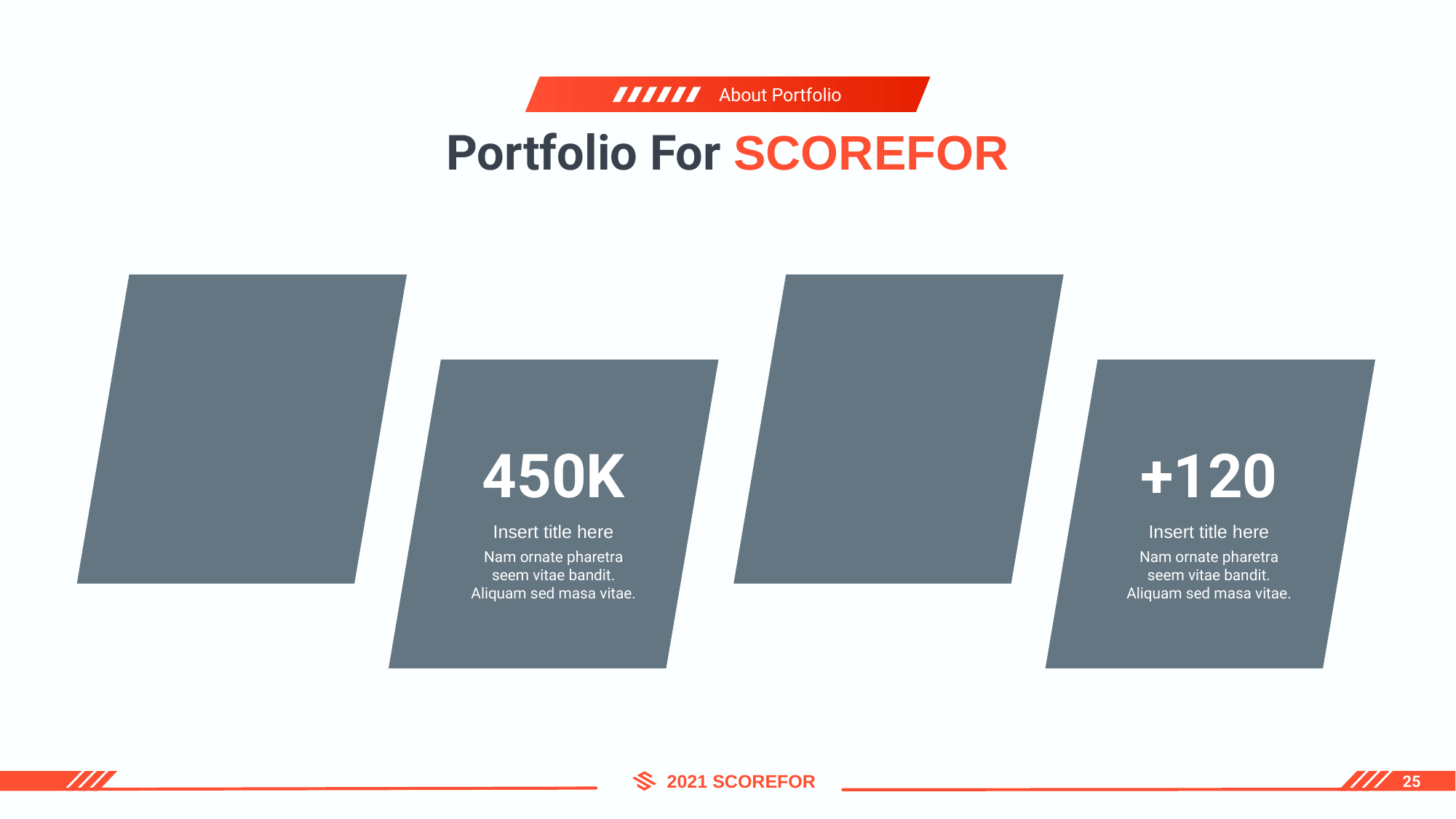

About Portfolio

Portfolio For SCOREFOR

450K
+120
Insert title here
Nam ornate pharetra seem vitae bandit. Aliquam sed masa vitae.
Insert title here
Nam ornate pharetra seem vitae bandit. Aliquam sed masa vitae.